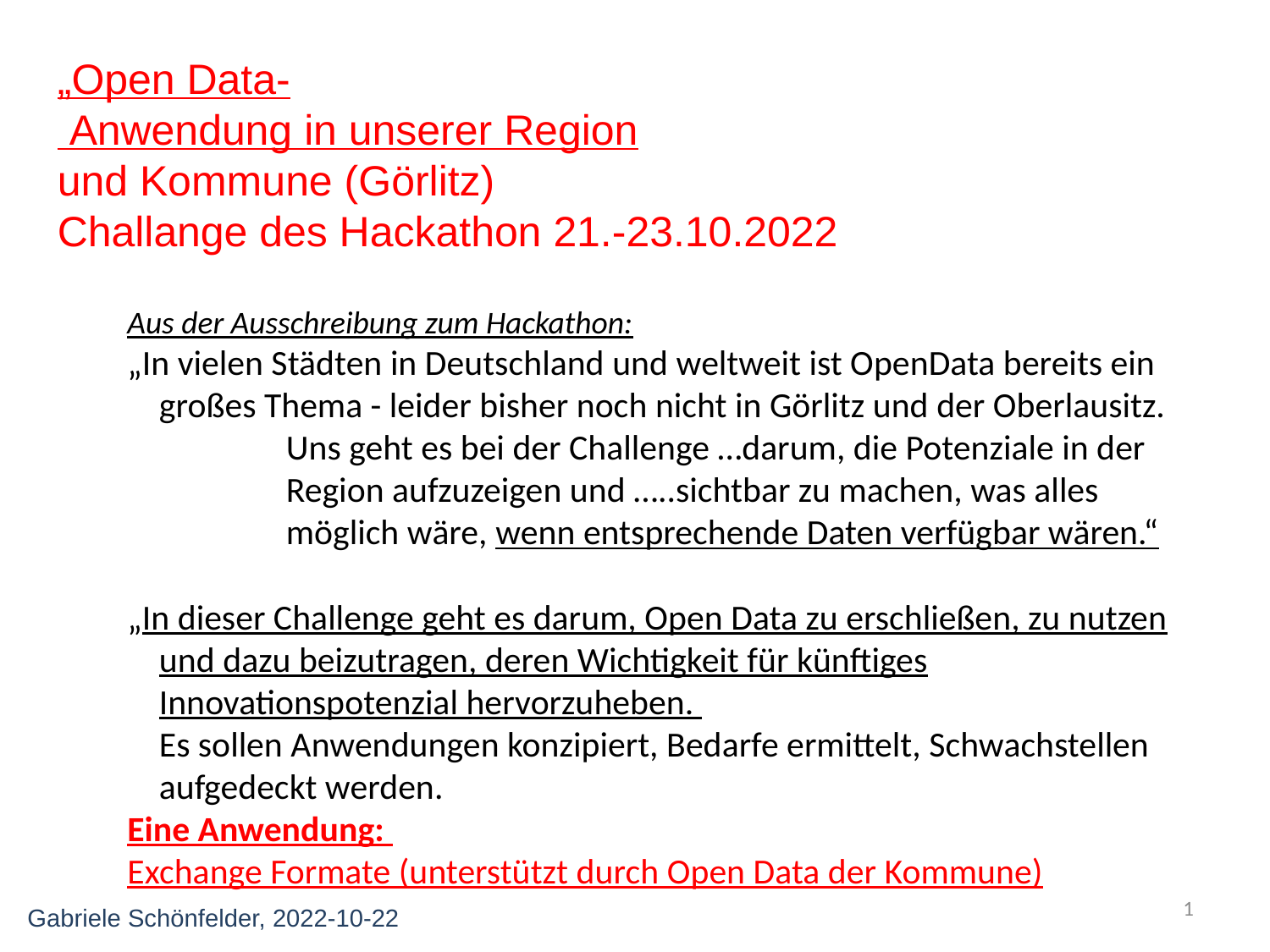

„Open Data-
 Anwendung in unserer Region
und Kommune (Görlitz)
Challange des Hackathon 21.-23.10.2022
Aus der Ausschreibung zum Hackathon:
„In vielen Städten in Deutschland und weltweit ist OpenData bereits ein großes Thema - leider bisher noch nicht in Görlitz und der Oberlausitz.
		Uns geht es bei der Challenge …darum, die Potenziale in der 	Region aufzuzeigen und …..sichtbar zu machen, was alles 	möglich wäre, wenn entsprechende Daten verfügbar wären.“

„In dieser Challenge geht es darum, Open Data zu erschließen, zu nutzen und dazu beizutragen, deren Wichtigkeit für künftiges Innovationspotenzial hervorzuheben.
	Es sollen Anwendungen konzipiert, Bedarfe ermittelt, Schwachstellen aufgedeckt werden.
Eine Anwendung:
Exchange Formate (unterstützt durch Open Data der Kommune)

#
1
Gabriele Schönfelder, 2022-10-22